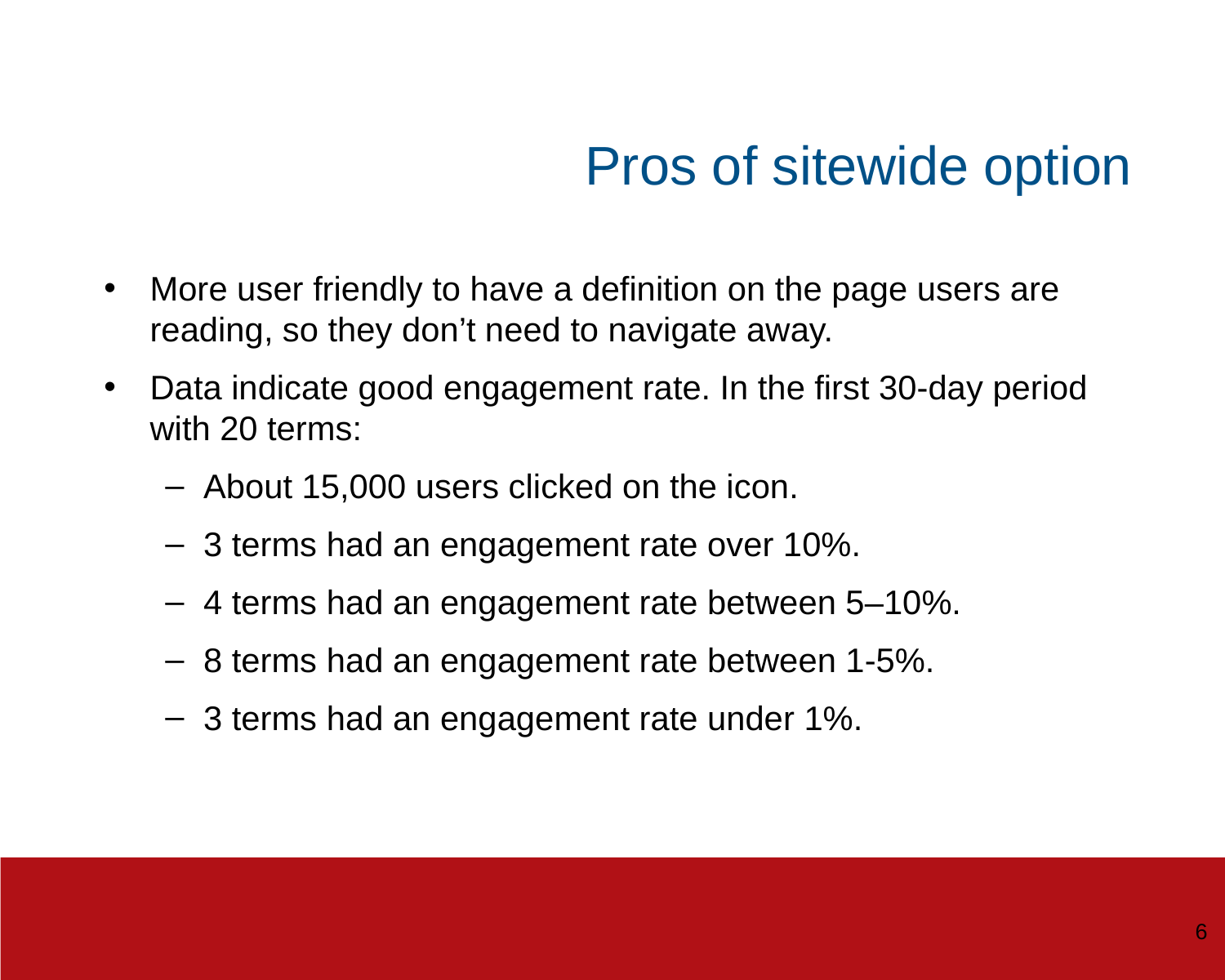

# Pros of sitewide option

Pros of sitewide option
More user friendly to have a definition on the page users are reading, so they don’t need to navigate away.
Data indicate good engagement rate. In the first 30-day period with 20 terms:
About 15,000 users clicked on the icon.
3 terms had an engagement rate over 10%.
4 terms had an engagement rate between 5–10%.
8 terms had an engagement rate between 1-5%.
3 terms had an engagement rate under 1%.
6